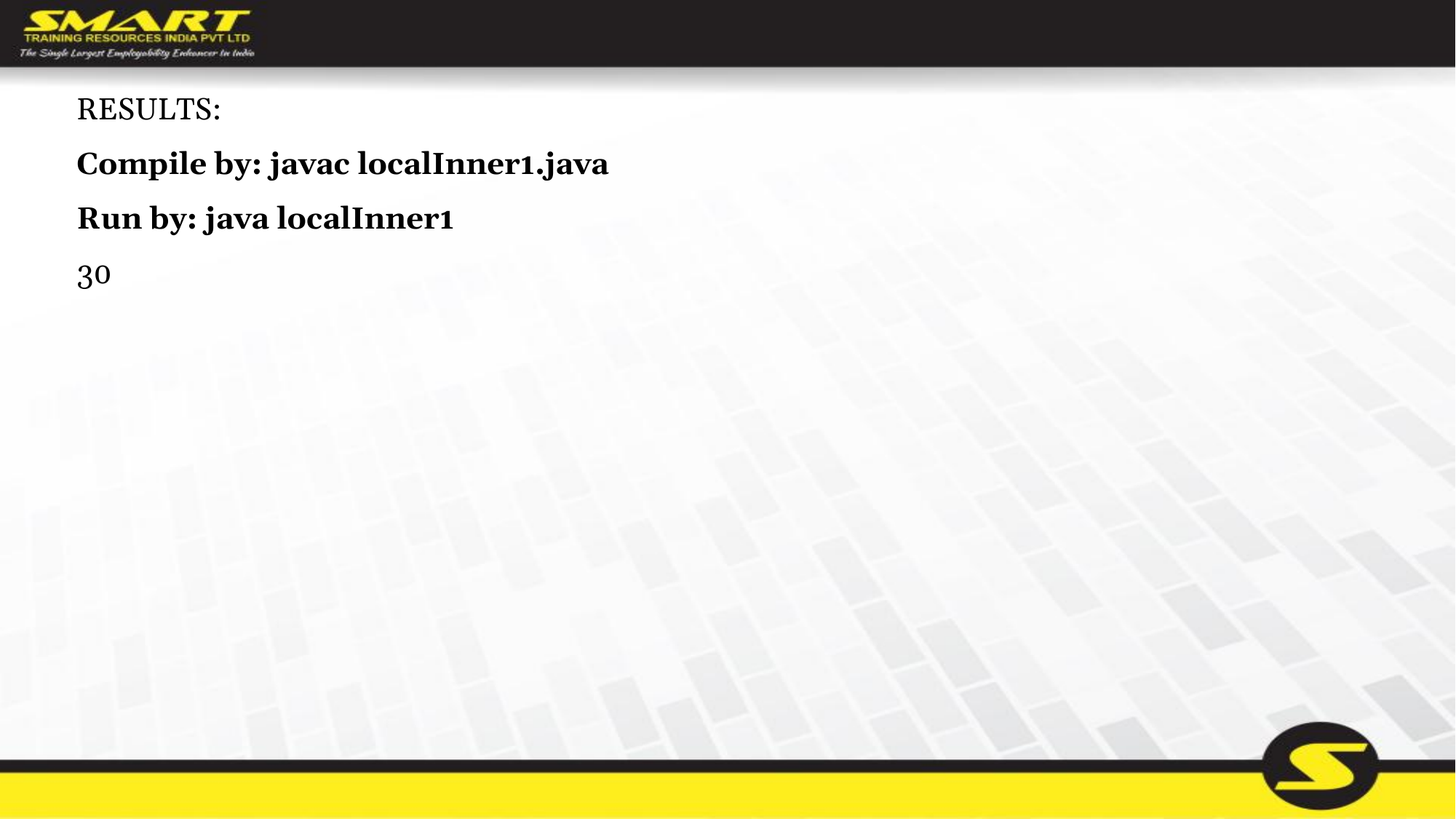

RESULTS:
Compile by: javac localInner1.java
Run by: java localInner1
30